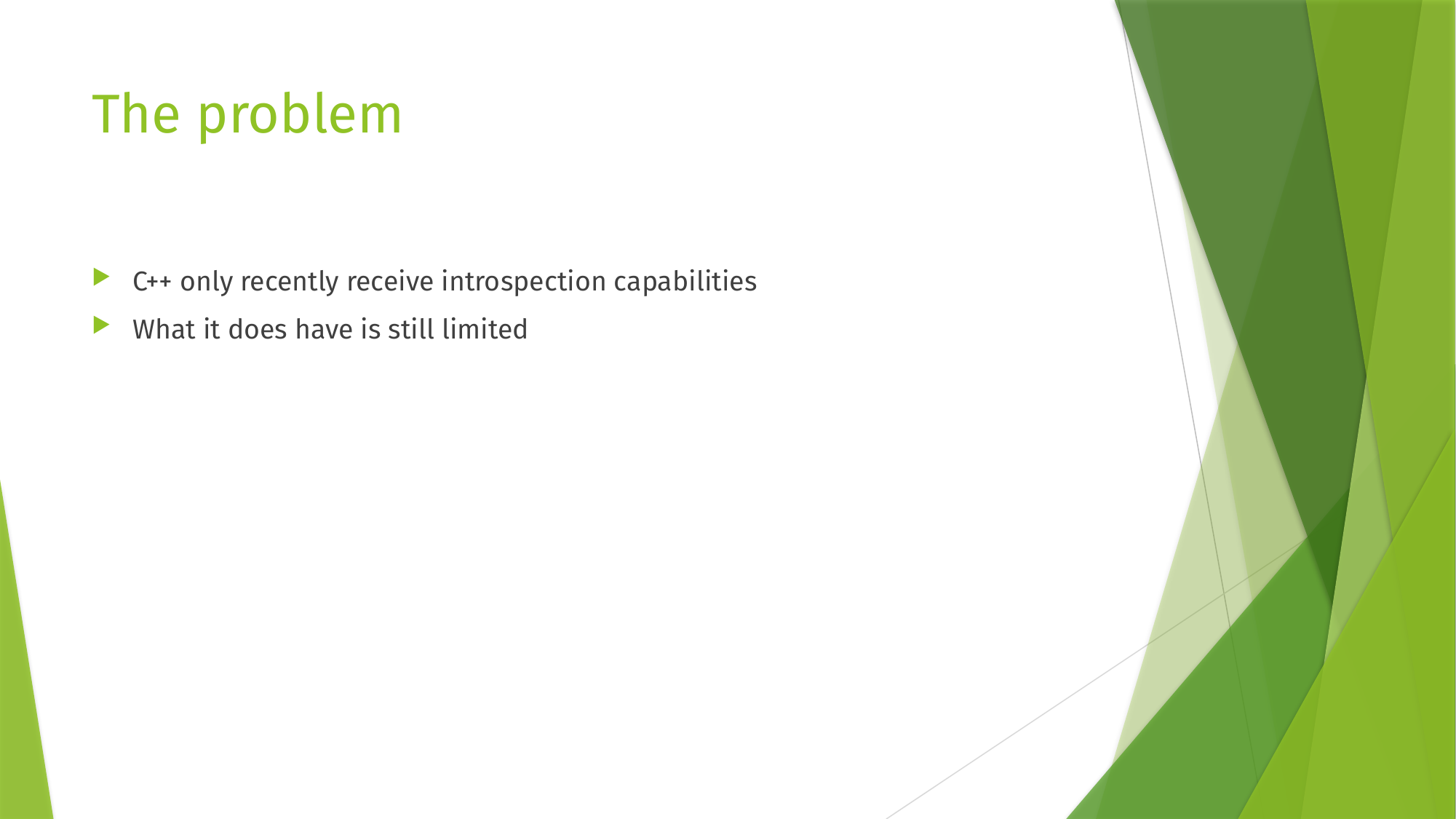

# The problem
C++ only recently receive introspection capabilities
What it does have is still limited